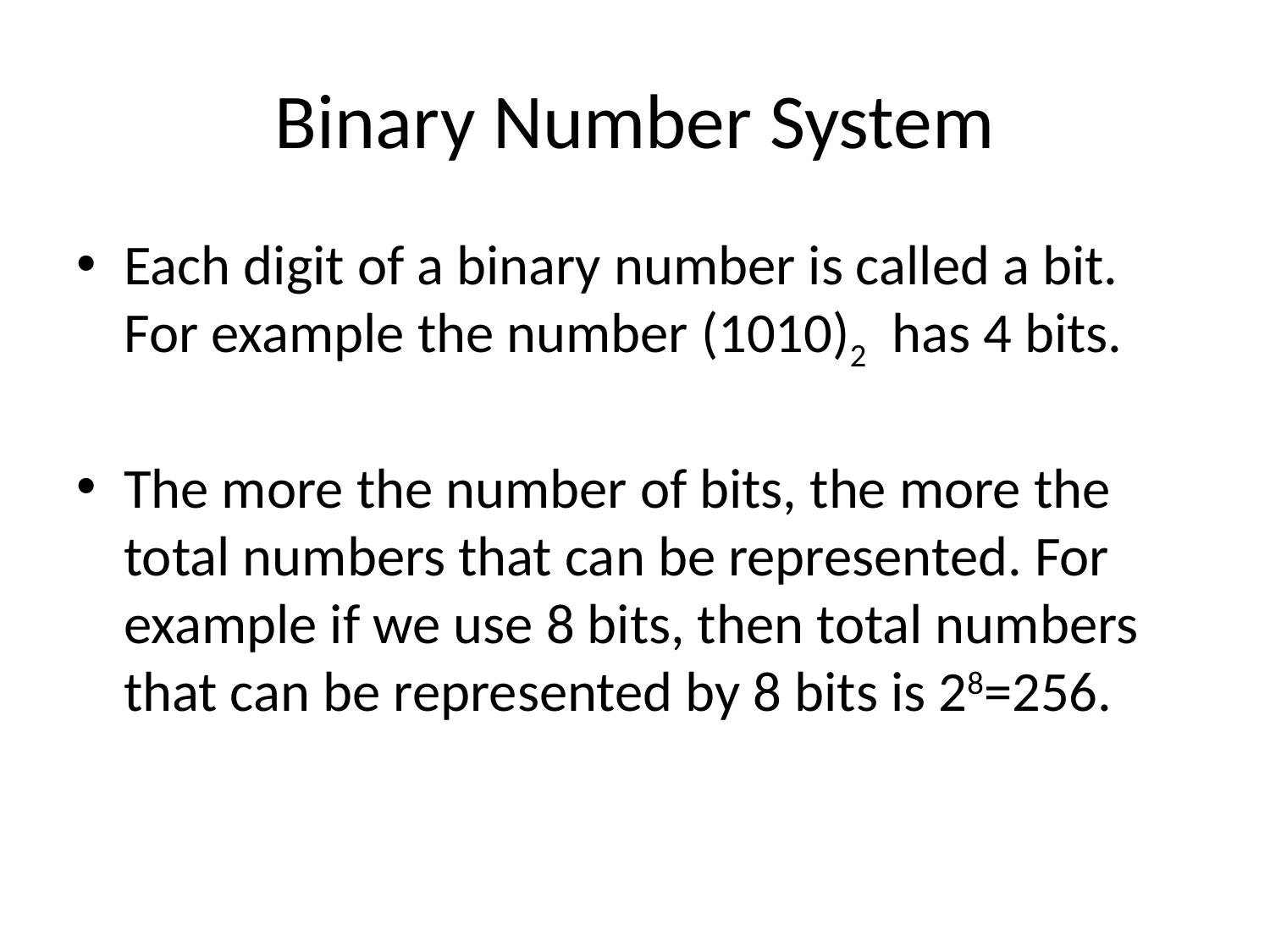

# Binary Number System
Each digit of a binary number is called a bit. For example the number (1010)2  has 4 bits.

The more the number of bits, the more the total numbers that can be represented. For example if we use 8 bits, then total numbers that can be represented by 8 bits is 28=256.